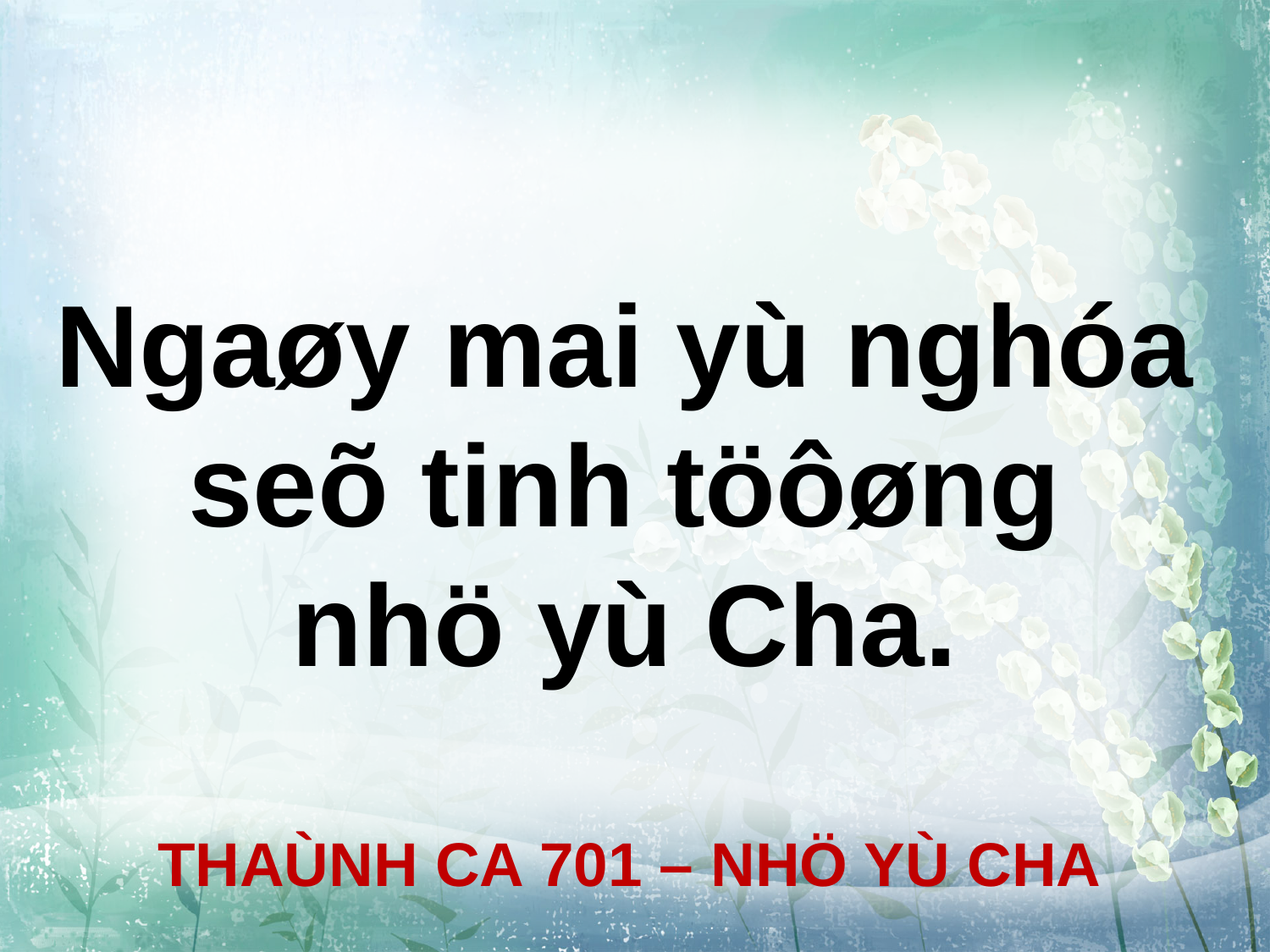

Ngaøy mai yù nghóa
 seõ tinh töôøng
nhö yù Cha.
THAÙNH CA 701 – NHÖ YÙ CHA